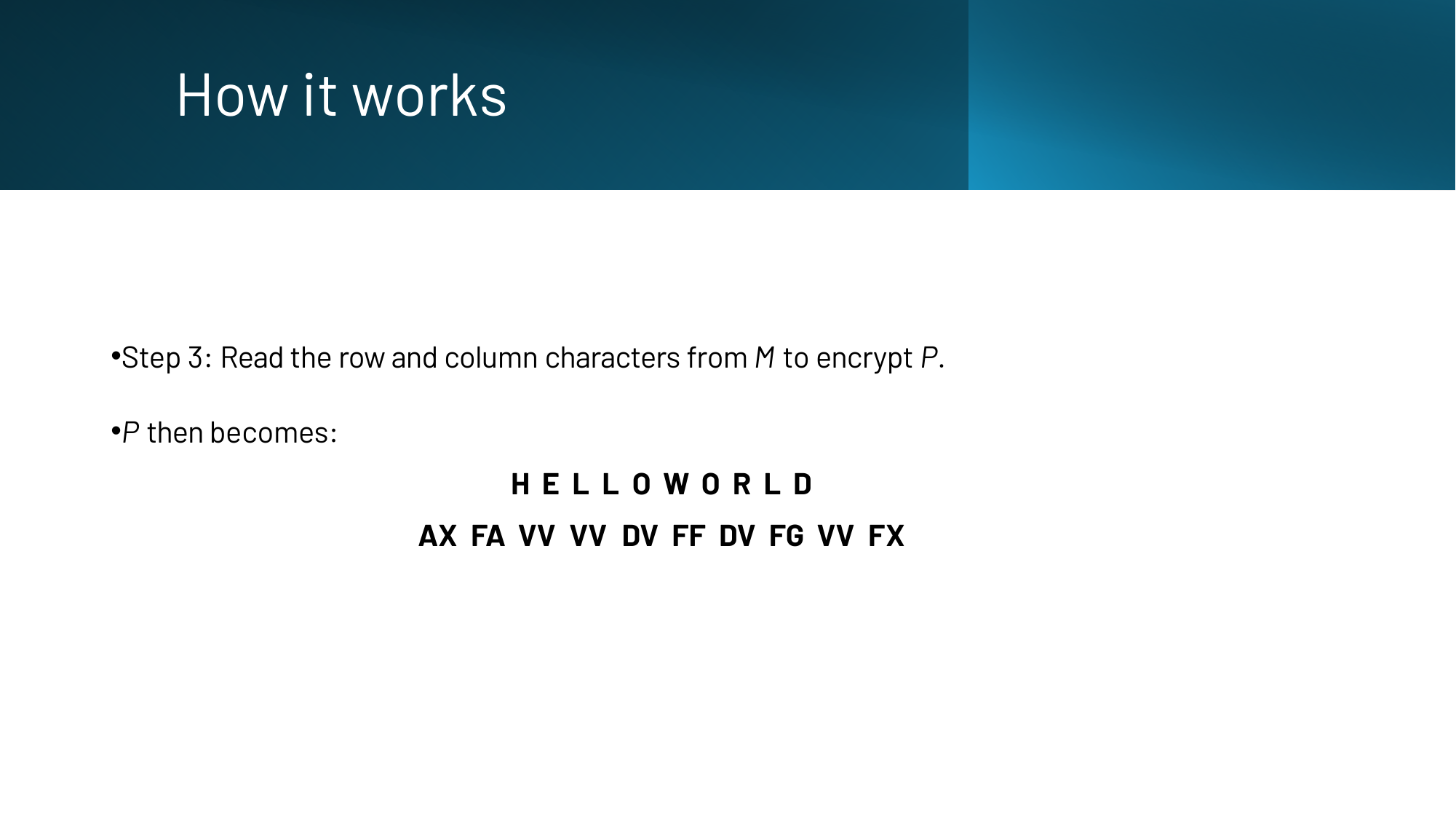

# How it works

Step 3: Read the row and column characters from M to encrypt P.

P then becomes:
H E L L O W O R L D
AX FA VV VV  DV FF DV FG VV FX